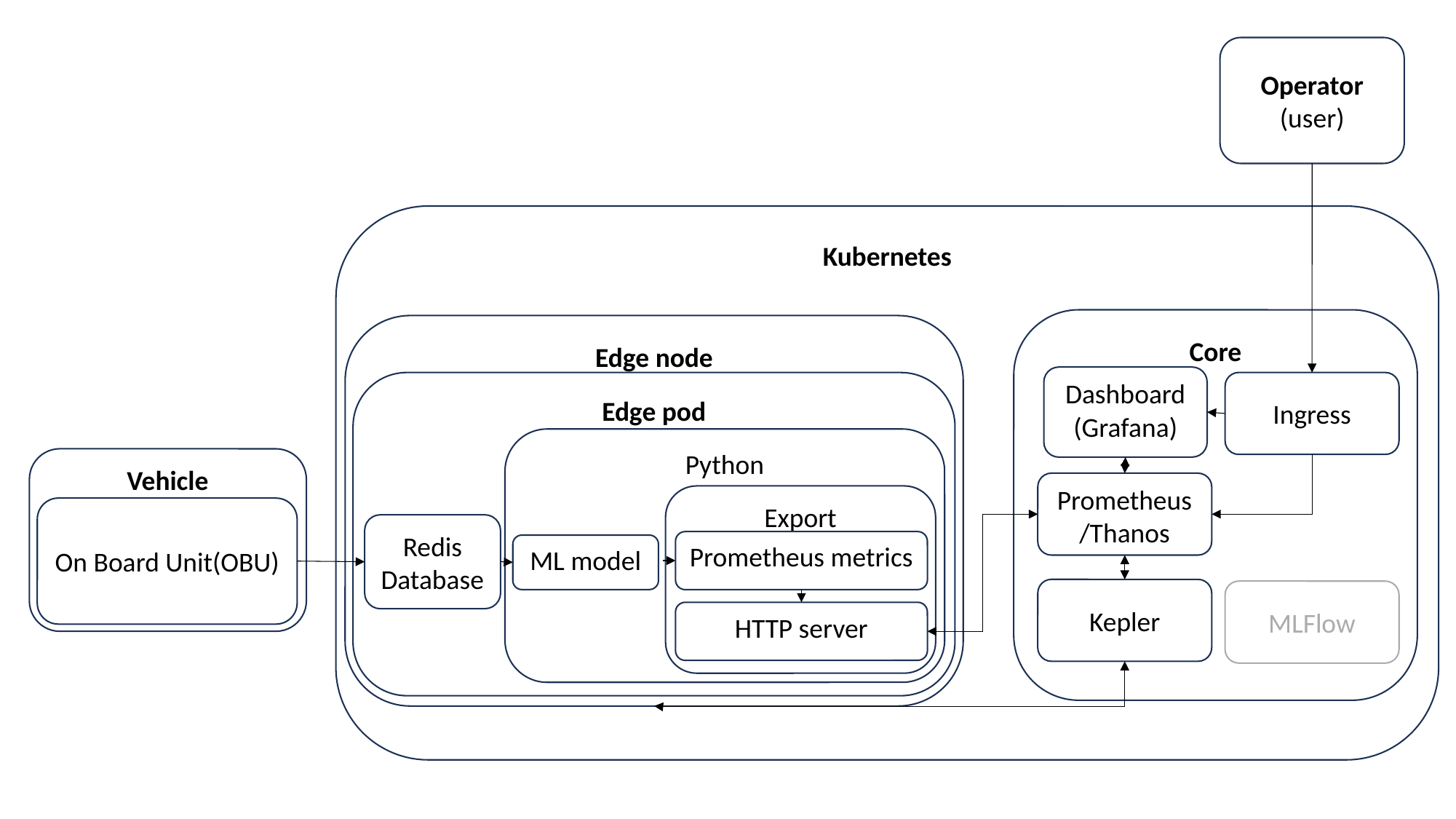

Operator
(user)
Kubernetes
Core
Edge node
Dashboard (Grafana)
Edge pod
Ingress
Python
Vehicle
Prometheus/Thanos
Export
On Board Unit(OBU)
Redis Database
Prometheus metrics
ML model
Kepler
MLFlow
HTTP server